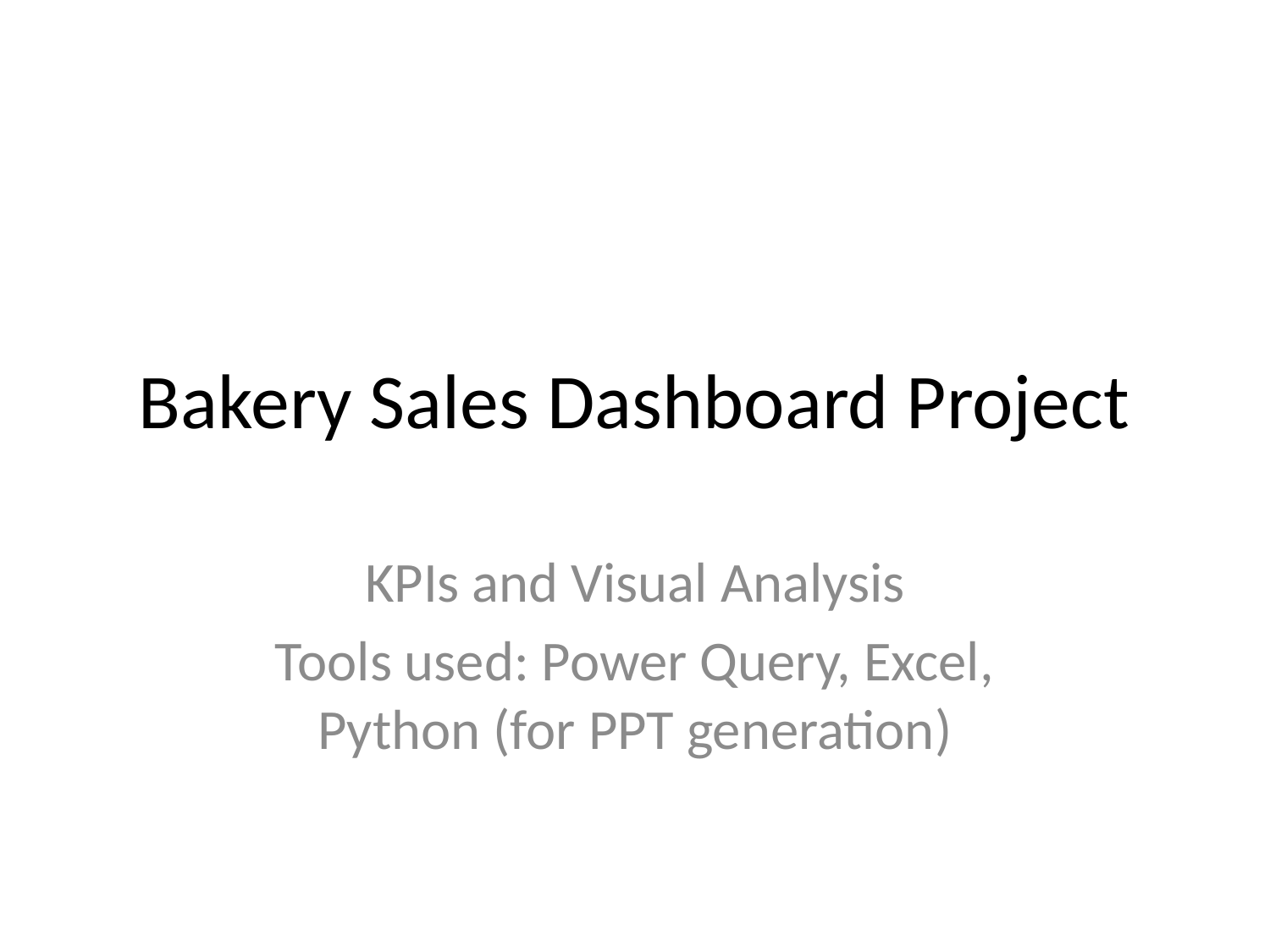

# Bakery Sales Dashboard Project
KPIs and Visual Analysis
Tools used: Power Query, Excel, Python (for PPT generation)